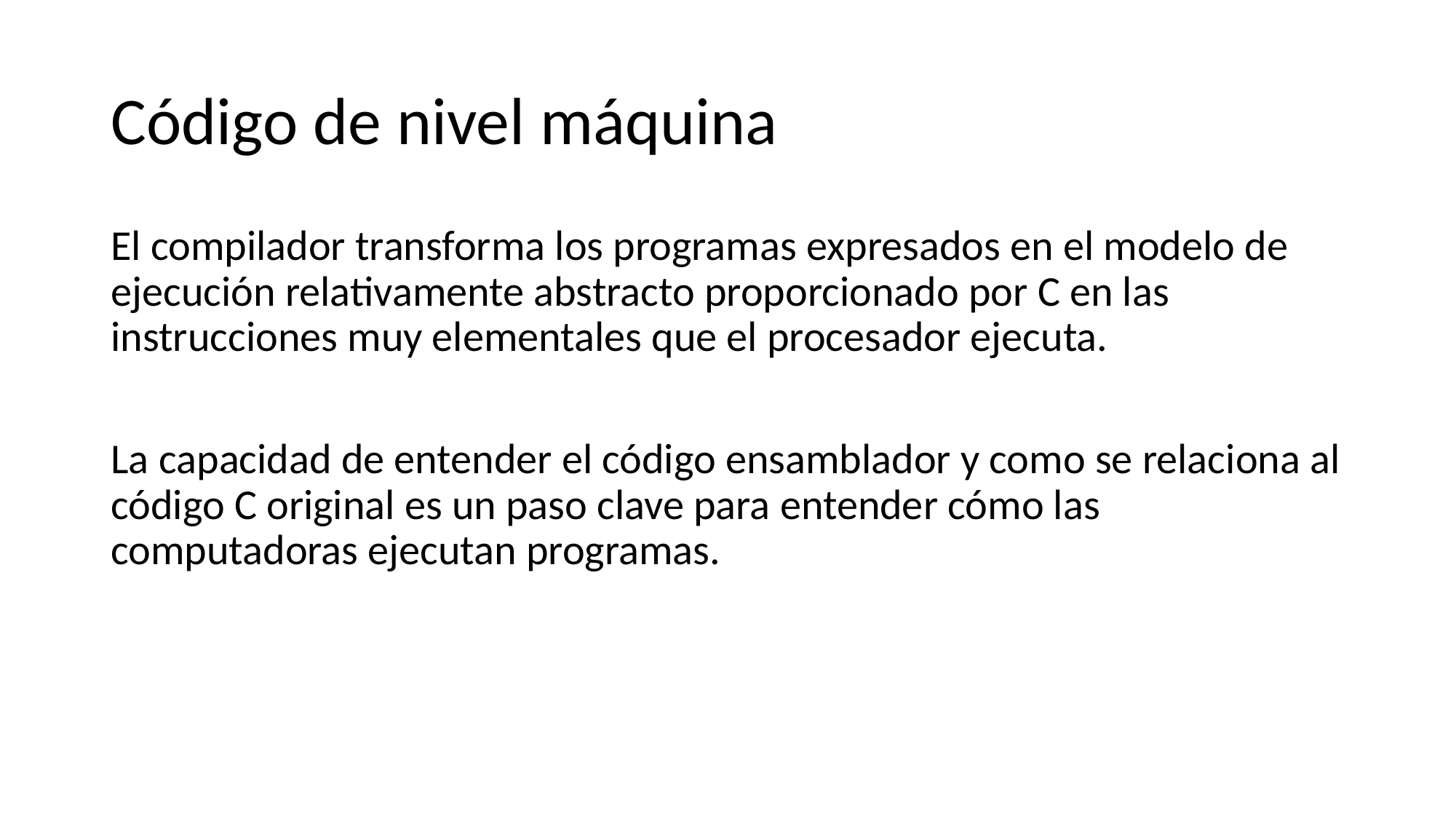

# Código de nivel máquina
El compilador transforma los programas expresados en el modelo de ejecución relativamente abstracto proporcionado por C en las instrucciones muy elementales que el procesador ejecuta.

La capacidad de entender el código ensamblador y como se relaciona al código C original es un paso clave para entender cómo las computadoras ejecutan programas.